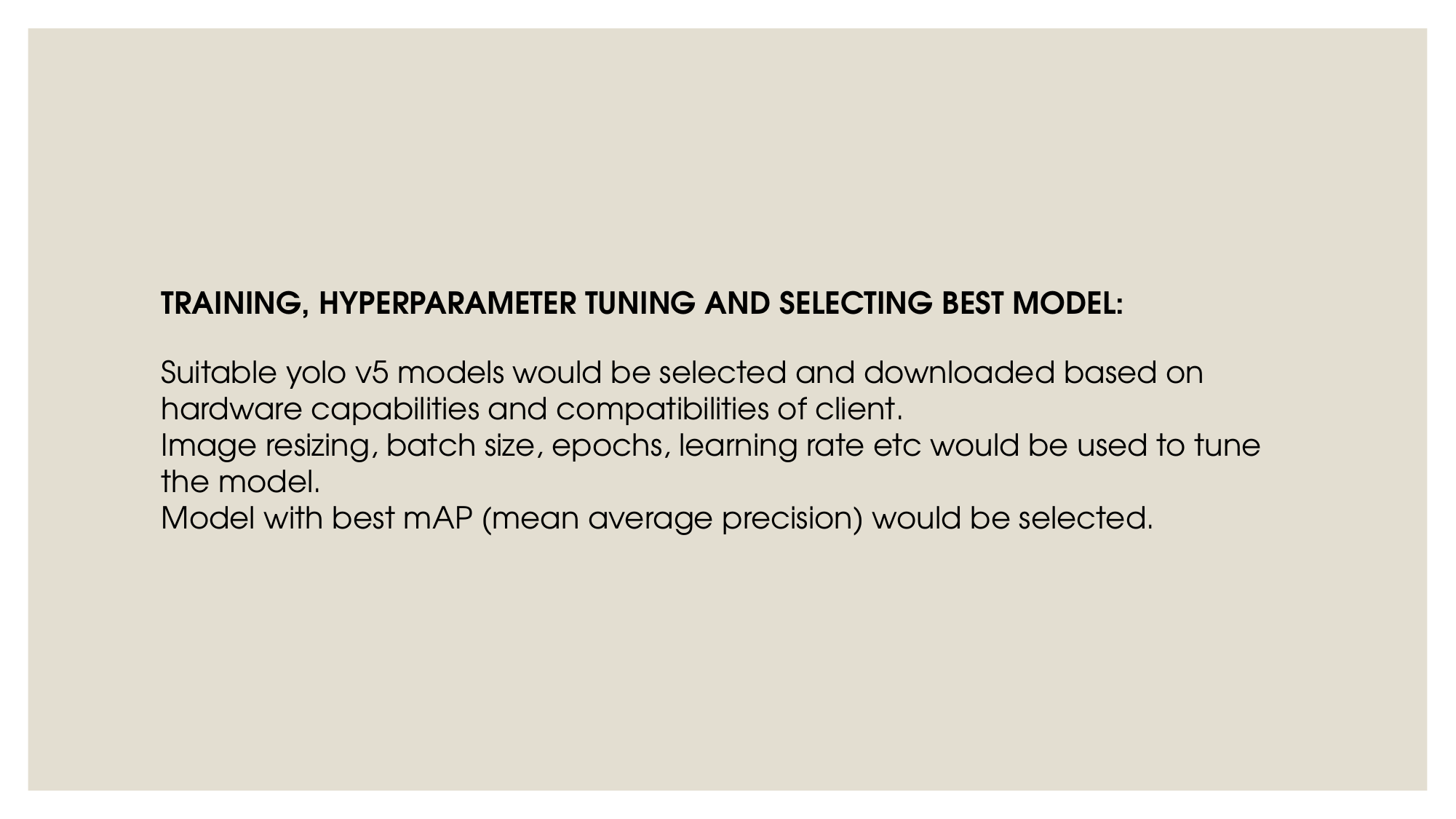

TRAINING, HYPERPARAMETER TUNING AND SELECTING BEST MODEL:

Suitable yolo v5 models would be selected and downloaded based on hardware capabilities and compatibilities of client.
Image resizing, batch size, epochs, learning rate etc would be used to tune the model.
Model with best mAP (mean average precision) would be selected.